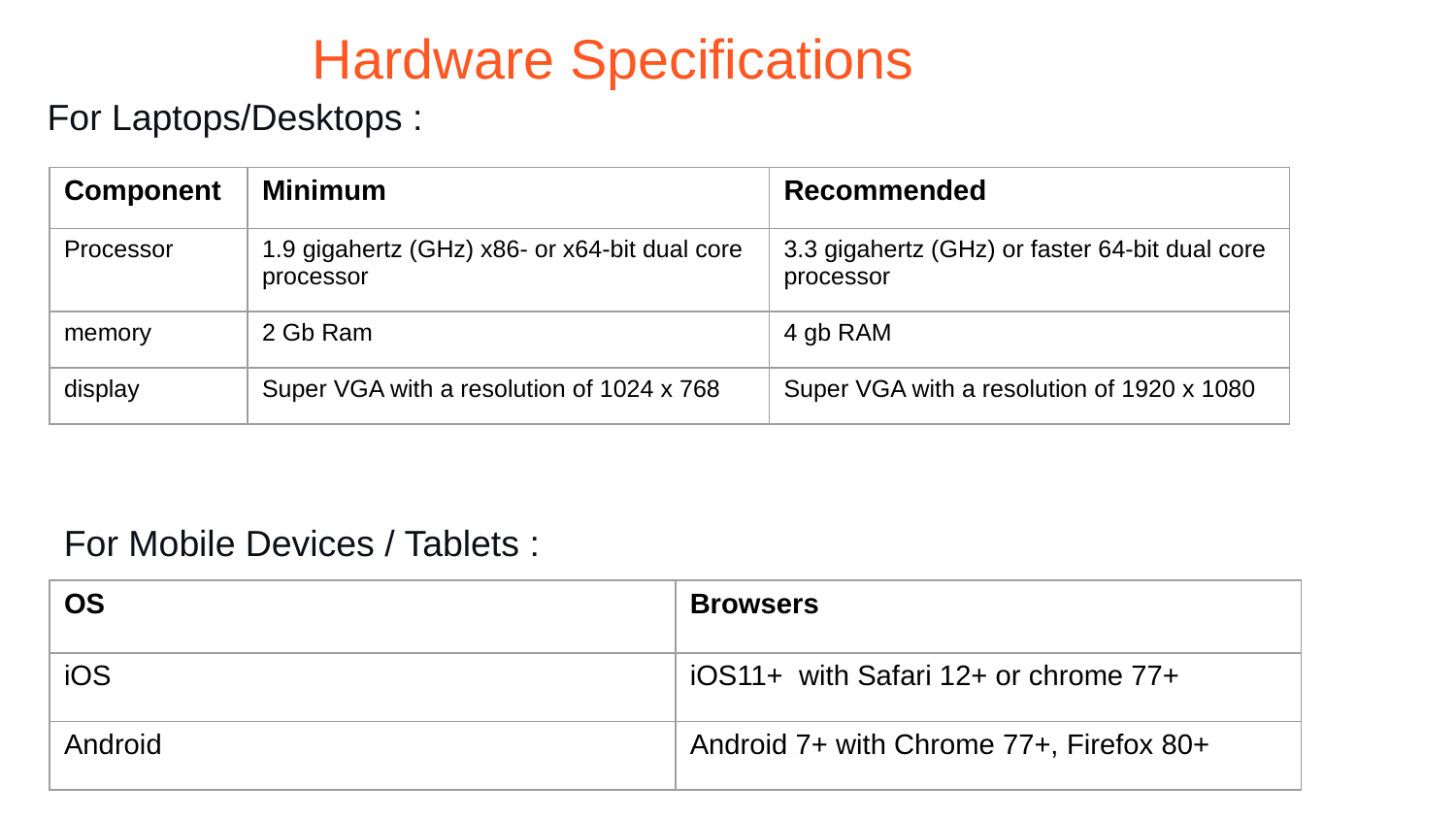

Hardware Specifications
For Laptops/Desktops :
| Component | Minimum | Recommended |
| --- | --- | --- |
| Processor | 1.9 gigahertz (GHz) x86- or x64-bit dual core processor | 3.3 gigahertz (GHz) or faster 64-bit dual core processor |
| memory | 2 Gb Ram | 4 gb RAM |
| display | Super VGA with a resolution of 1024 x 768 | Super VGA with a resolution of 1920 x 1080 |
For Mobile Devices / Tablets :
| OS | Browsers |
| --- | --- |
| iOS | iOS11+ with Safari 12+ or chrome 77+ |
| Android | Android 7+ with Chrome 77+, Firefox 80+ |